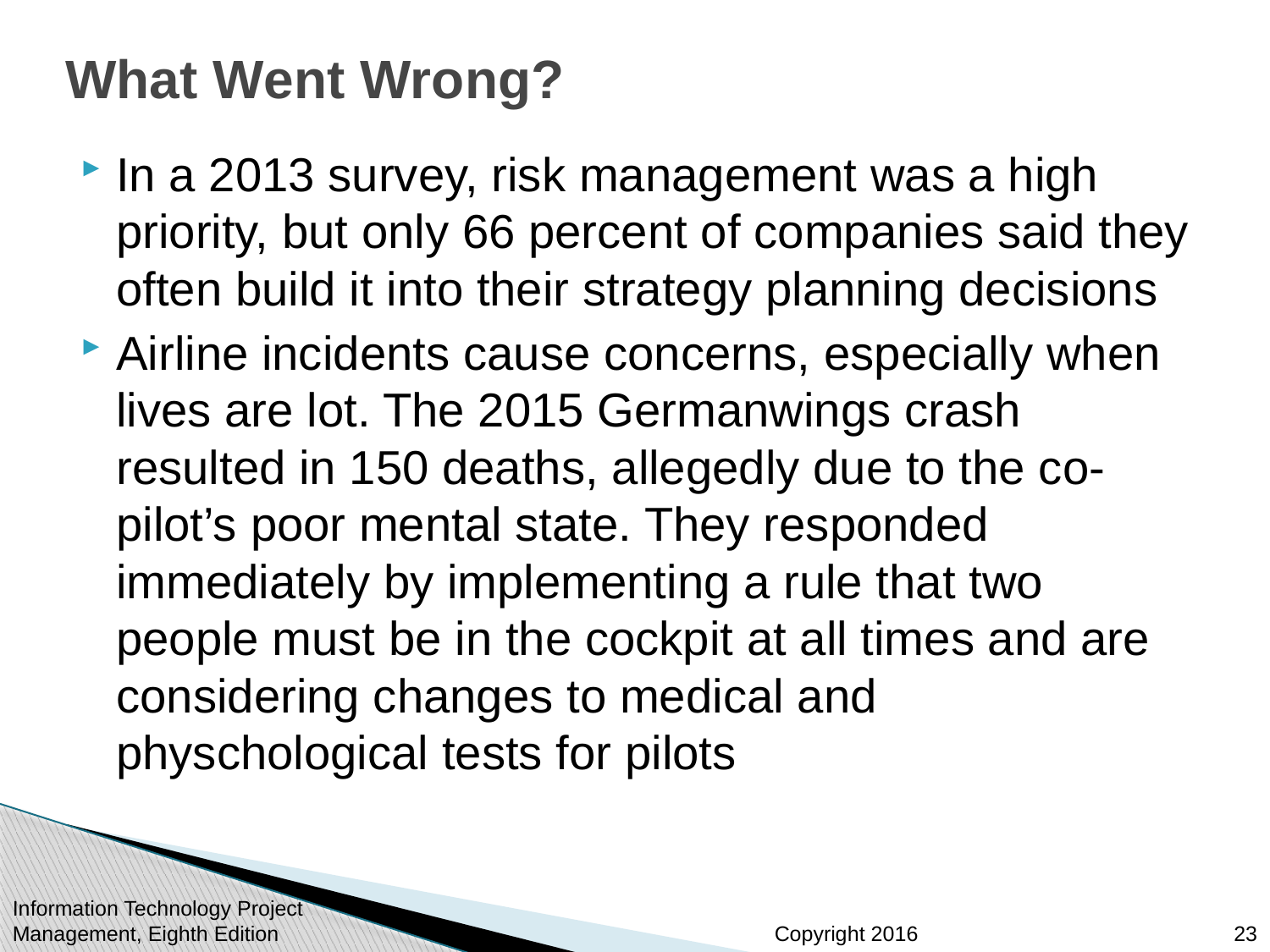

# What Went Wrong?
In a 2013 survey, risk management was a high priority, but only 66 percent of companies said they often build it into their strategy planning decisions
Airline incidents cause concerns, especially when lives are lot. The 2015 Germanwings crash resulted in 150 deaths, allegedly due to the co-pilot’s poor mental state. They responded immediately by implementing a rule that two people must be in the cockpit at all times and are considering changes to medical and physchological tests for pilots
Information Technology Project Management, Eighth Edition
23